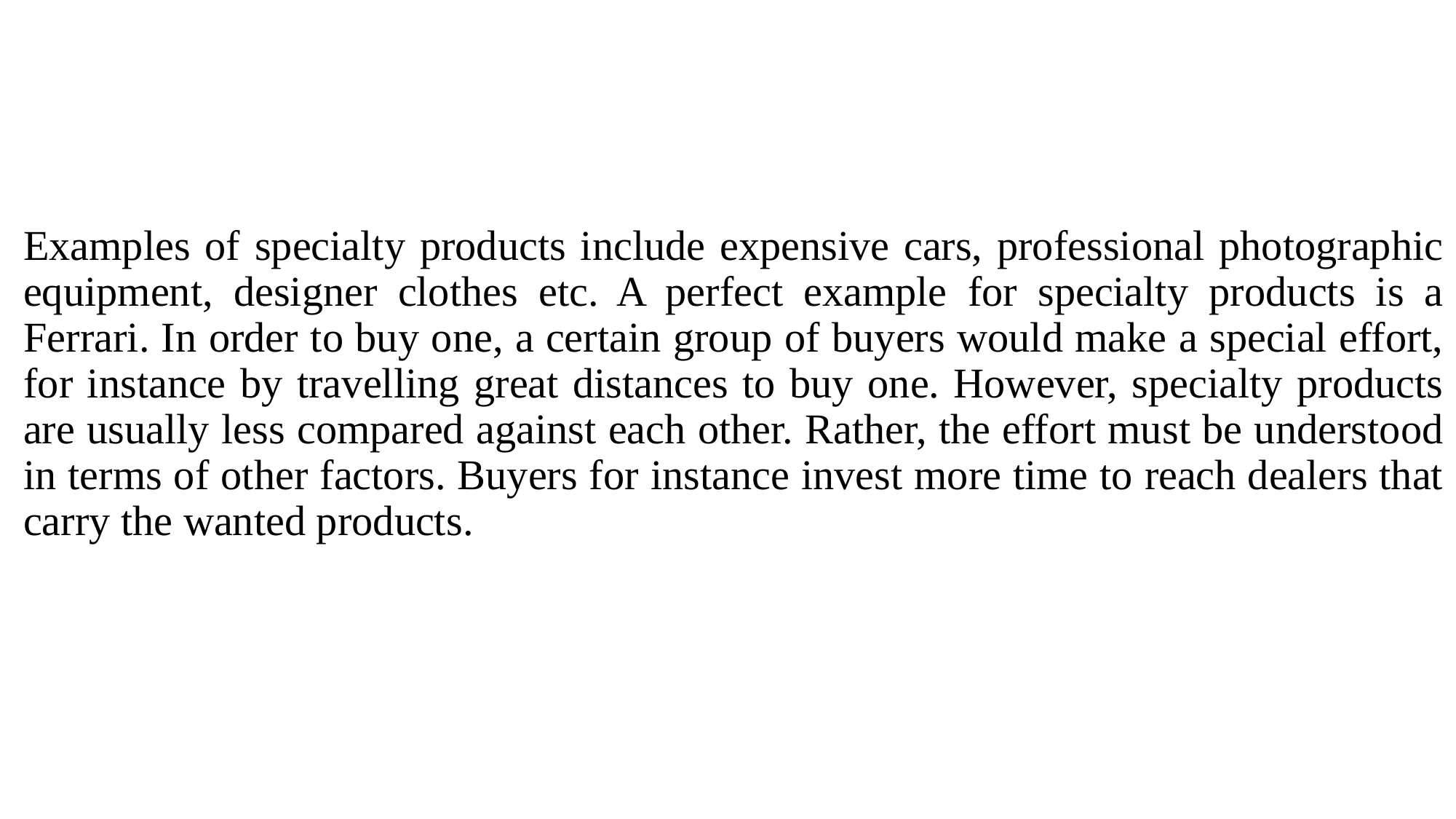

Examples of specialty products include expensive cars, professional photographic equipment, designer clothes etc. A perfect example for specialty products is a Ferrari. In order to buy one, a certain group of buyers would make a special effort, for instance by travelling great distances to buy one. However, specialty products are usually less compared against each other. Rather, the effort must be understood in terms of other factors. Buyers for instance invest more time to reach dealers that carry the wanted products.